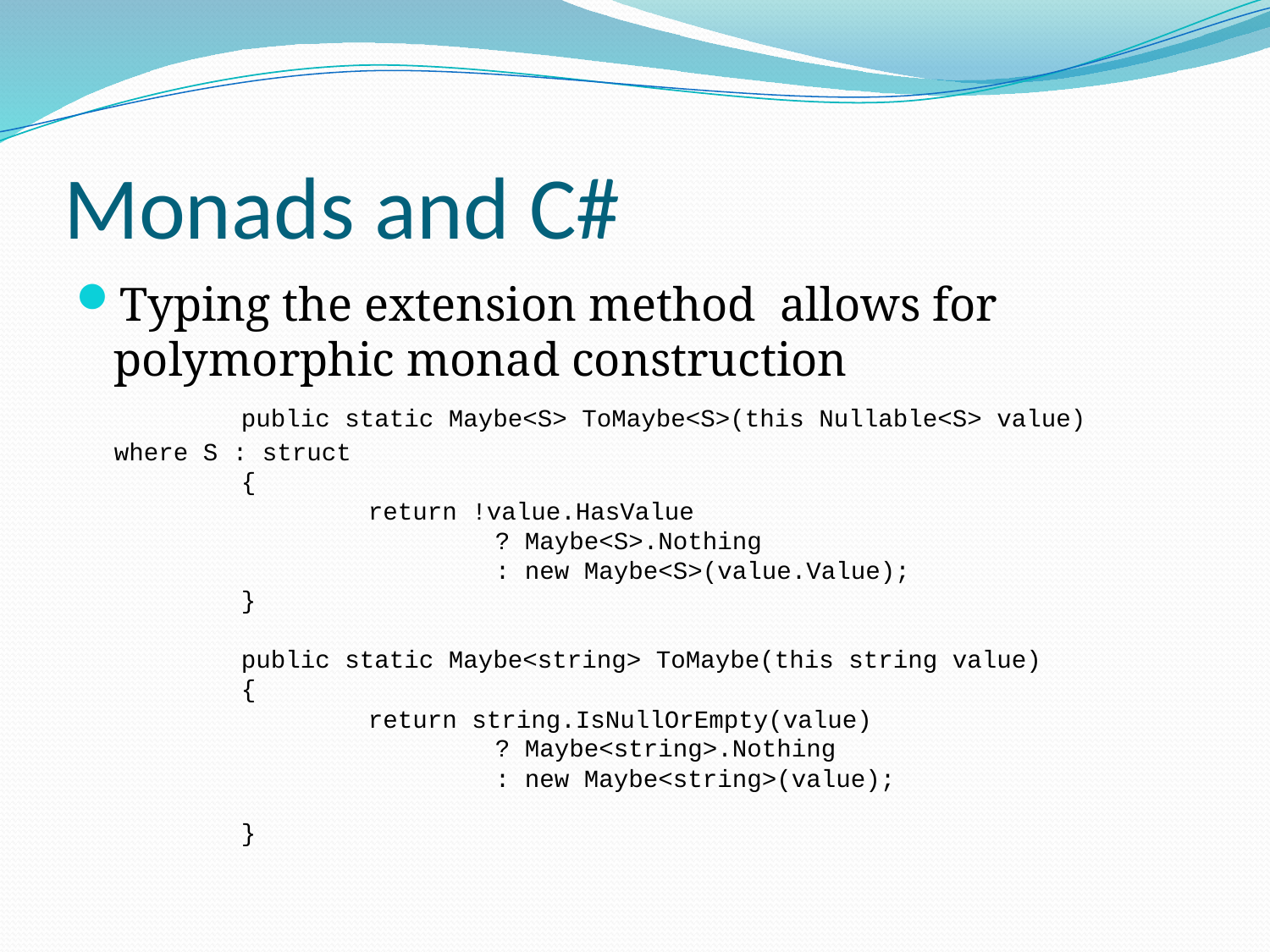

# Monads and C#
Typing the extension method  allows for polymorphic monad construction
	public static Maybe<S> ToMaybe<S>(this Nullable<S> value) 	where S : struct
	{            
		return !value.HasValue 
			? Maybe<S>.Nothing 
			: new Maybe<S>(value.Value);         
	}
         
	public static Maybe<string> ToMaybe(this string value)         
	{
		return string.IsNullOrEmpty(value) 
			? Maybe<string>.Nothing 
			: new Maybe<string>(value);
	}